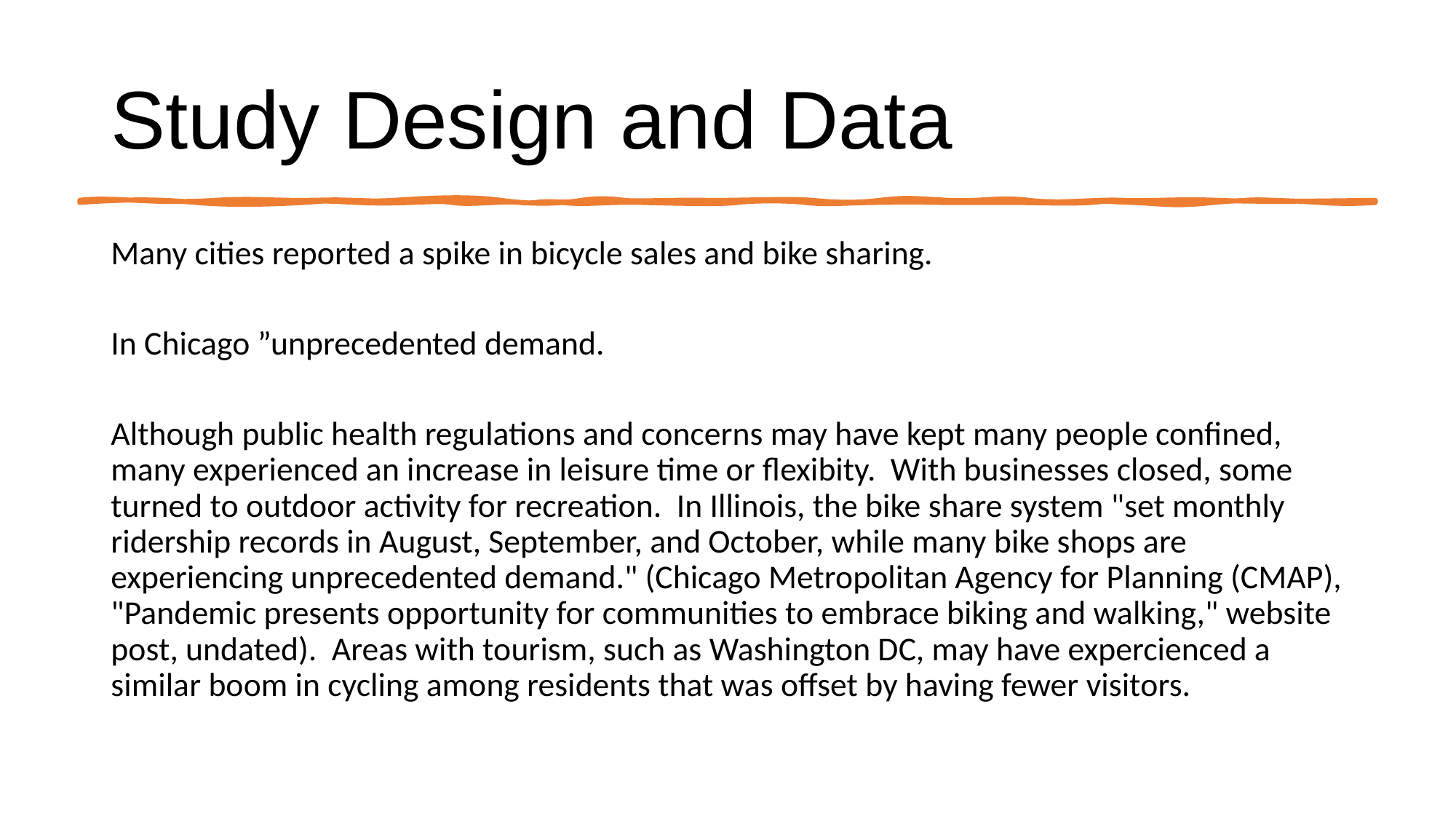

Study Design and Data

Many cities reported a spike in bicycle sales and bike sharing.

In Chicago ”unprecedented demand.

Although public health regulations and concerns may have kept many people confined, many experienced an increase in leisure time or flexibity.  With businesses closed, some turned to outdoor activity for recreation.  In Illinois, the bike share system "set monthly ridership records in August, September, and October, while many bike shops are experiencing unprecedented demand." (Chicago Metropolitan Agency for Planning (CMAP), "Pandemic presents opportunity for communities to embrace biking and walking," website post, undated).  Areas with tourism, such as Washington DC, may have expercienced a similar boom in cycling among residents that was offset by having fewer visitors.